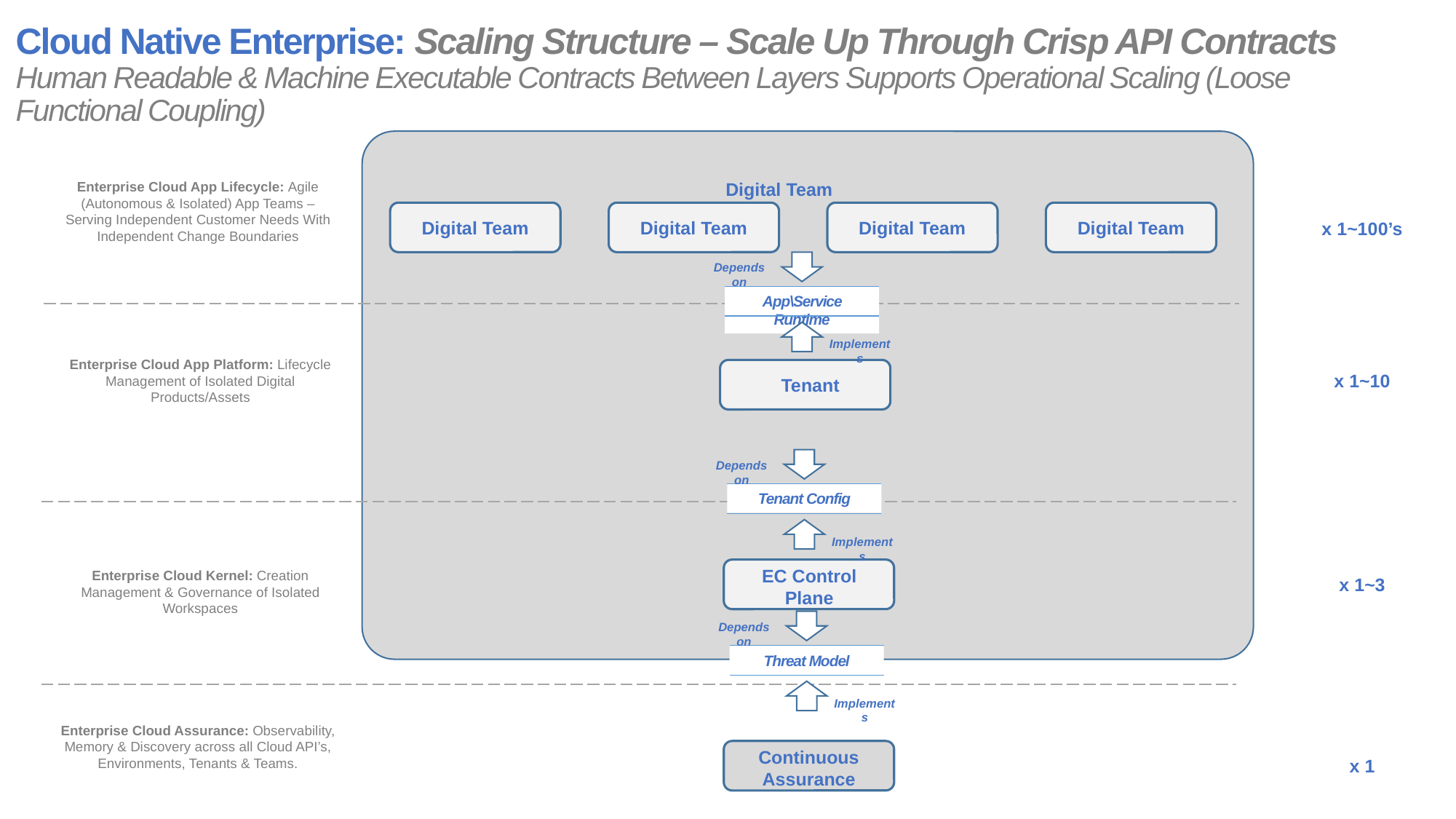

Cloud Native Enterprise: Scaling Structure – Scale Up Through Crisp API Contracts
Human Readable & Machine Executable Contracts Between Layers Supports Operational Scaling (Loose Functional Coupling)

Digital Team
Enterprise Cloud App Lifecycle: Agile (Autonomous & Isolated) App Teams – Serving Independent Customer Needs With Independent Change Boundaries

Digital Team

Digital Team

Digital Team

Digital Team
x 1~100’s

Depends on
App\Service Runtime

Implements
Enterprise Cloud App Platform: Lifecycle Management of Isolated Digital Products/Assets

Tenant
x 1~10

Depends on
Tenant Config

Implements
EC Control Plane

Enterprise Cloud Kernel: Creation Management & Governance of Isolated Workspaces
x 1~3

Depends on
Threat Model

Implements
Enterprise Cloud Assurance: Observability, Memory & Discovery across all Cloud API’s, Environments, Tenants & Teams.
Continuous Assurance

x 1